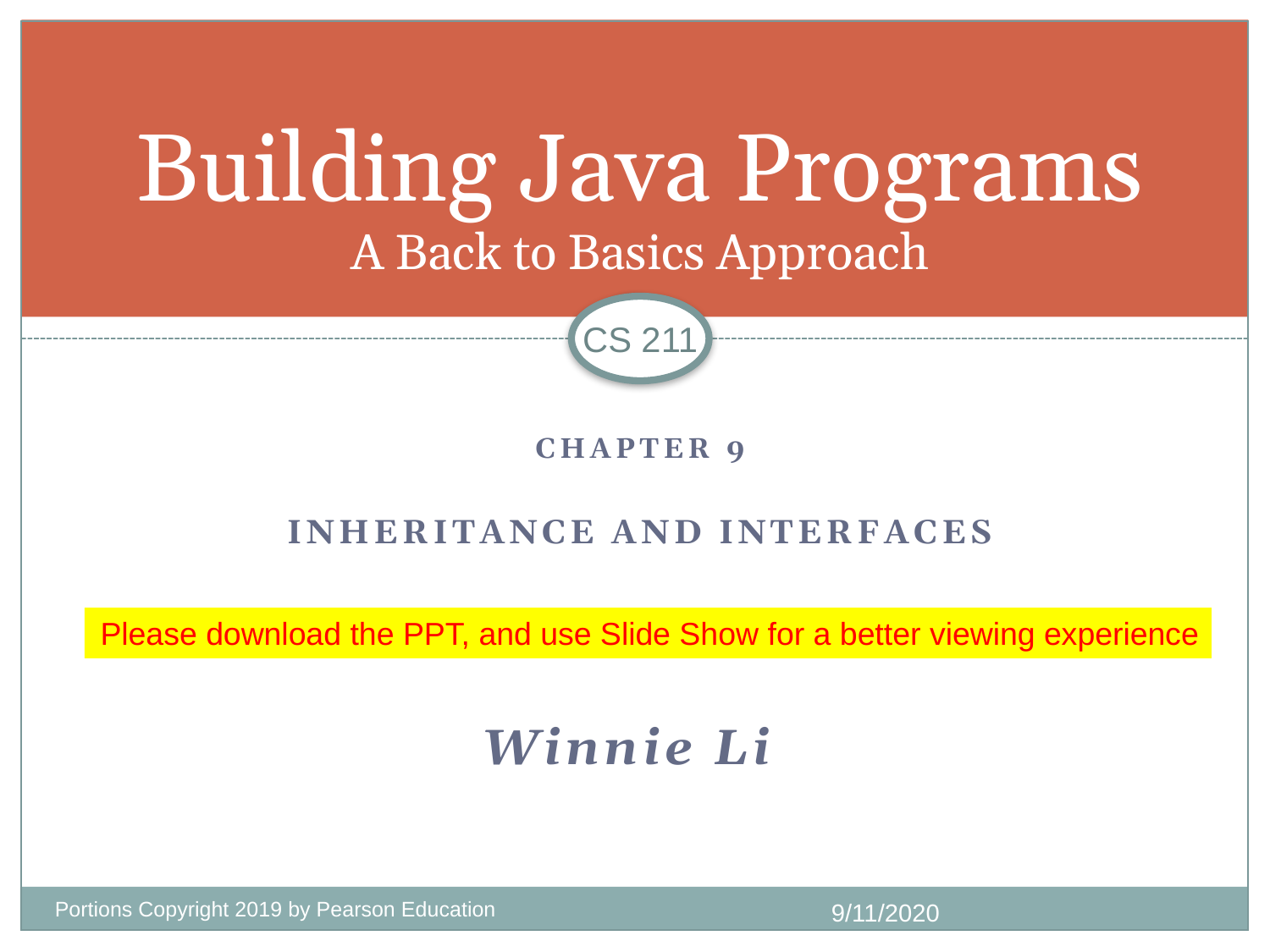

# Building Java Programs A Back to Basics Approach
CS 211
CHAPTER 9

Inheritance and Interfaces
Please download the PPT, and use Slide Show for a better viewing experience
Winnie Li
Portions Copyright 2019 by Pearson Education
9/11/2020